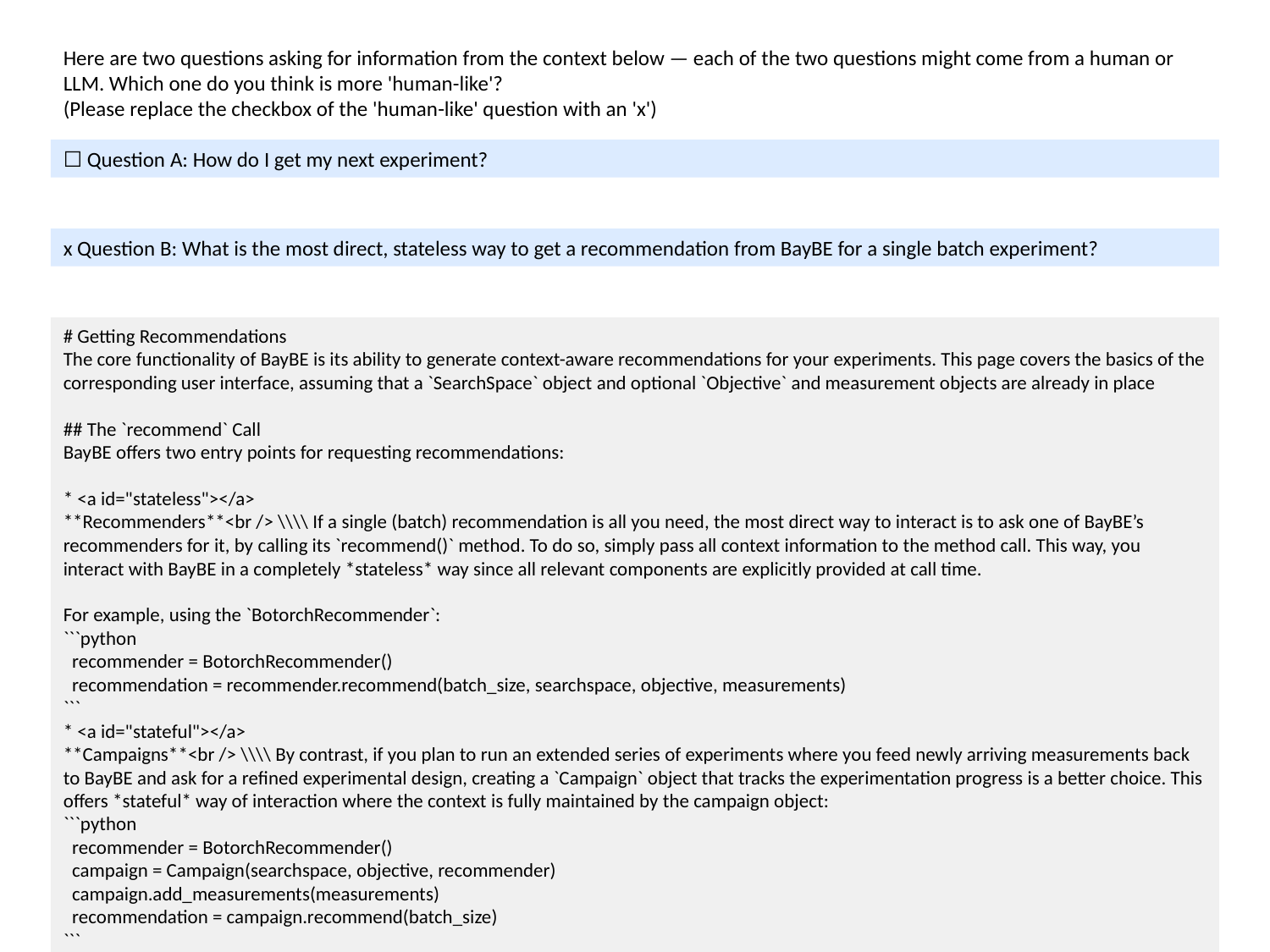

Here are two questions asking for information from the context below — each of the two questions might come from a human or LLM. Which one do you think is more 'human-like'?
(Please replace the checkbox of the 'human-like' question with an 'x')
☐ Question A: How do I get my next experiment?
x Question B: What is the most direct, stateless way to get a recommendation from BayBE for a single batch experiment?
# Getting Recommendations
The core functionality of BayBE is its ability to generate context-aware recommendations for your experiments. This page covers the basics of the corresponding user interface, assuming that a `SearchSpace` object and optional `Objective` and measurement objects are already in place

## The `recommend` Call
BayBE offers two entry points for requesting recommendations:

* <a id="stateless"></a>
**Recommenders**<br /> \\\\ If a single (batch) recommendation is all you need, the most direct way to interact is to ask one of BayBE’s recommenders for it, by calling its `recommend()` method. To do so, simply pass all context information to the method call. This way, you interact with BayBE in a completely *stateless* way since all relevant components are explicitly provided at call time.

For example, using the `BotorchRecommender`:
```python
  recommender = BotorchRecommender()
  recommendation = recommender.recommend(batch_size, searchspace, objective, measurements)
```
* <a id="stateful"></a>
**Campaigns**<br /> \\\\ By contrast, if you plan to run an extended series of experiments where you feed newly arriving measurements back to BayBE and ask for a refined experimental design, creating a `Campaign` object that tracks the experimentation progress is a better choice. This offers *stateful* way of interaction where the context is fully maintained by the campaign object:
```python
  recommender = BotorchRecommender()
  campaign = Campaign(searchspace, objective, recommender)
  campaign.add_measurements(measurements)
  recommendation = campaign.recommend(batch_size)
```